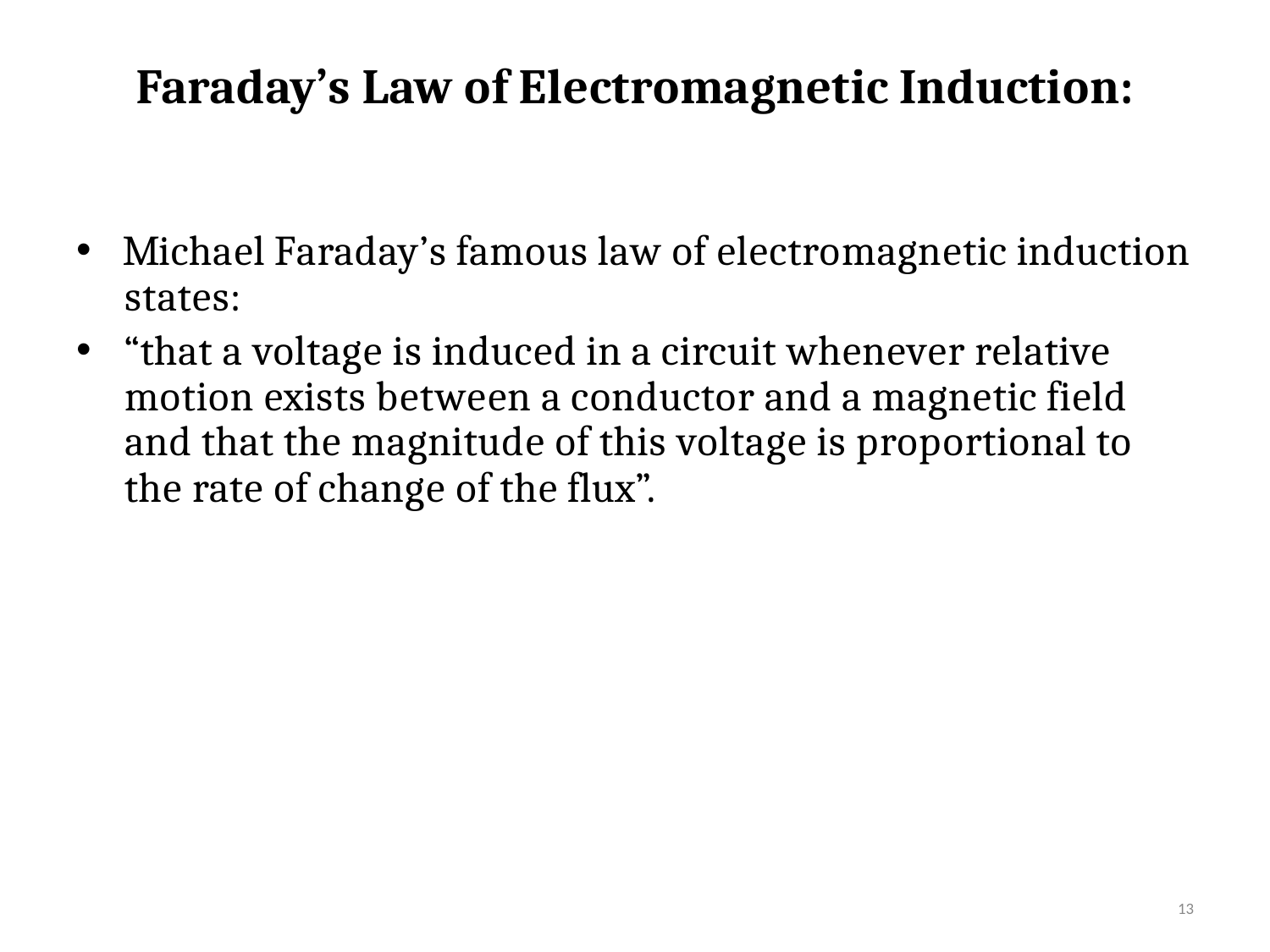

# Faraday’s Law of Electromagnetic Induction:
Michael Faraday’s famous law of electromagnetic induction states:
“that a voltage is induced in a circuit whenever relative motion exists between a conductor and a magnetic field and that the magnitude of this voltage is proportional to the rate of change of the flux”.
13